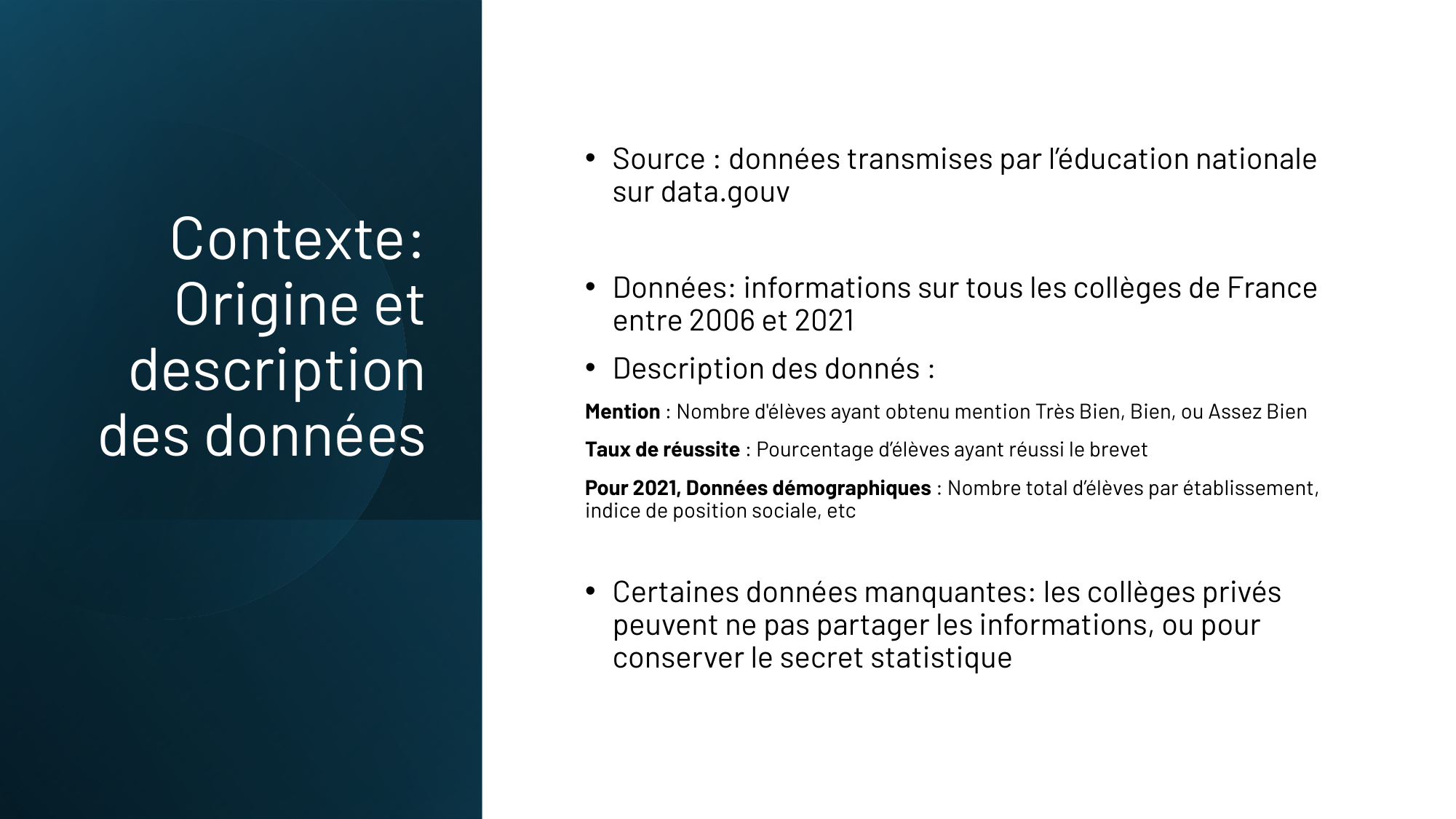

# Contexte: Origine et description des données
Source : données transmises par l’éducation nationale sur data.gouv

Données: informations sur tous les collèges de France entre 2006 et 2021
Description des donnés :
Mention : Nombre d'élèves ayant obtenu mention Très Bien, Bien, ou Assez Bien
Taux de réussite : Pourcentage d’élèves ayant réussi le brevet
Pour 2021, Données démographiques : Nombre total d’élèves par établissement, indice de position sociale, etc

Certaines données manquantes: les collèges privés peuvent ne pas partager les informations, ou pour conserver le secret statistique